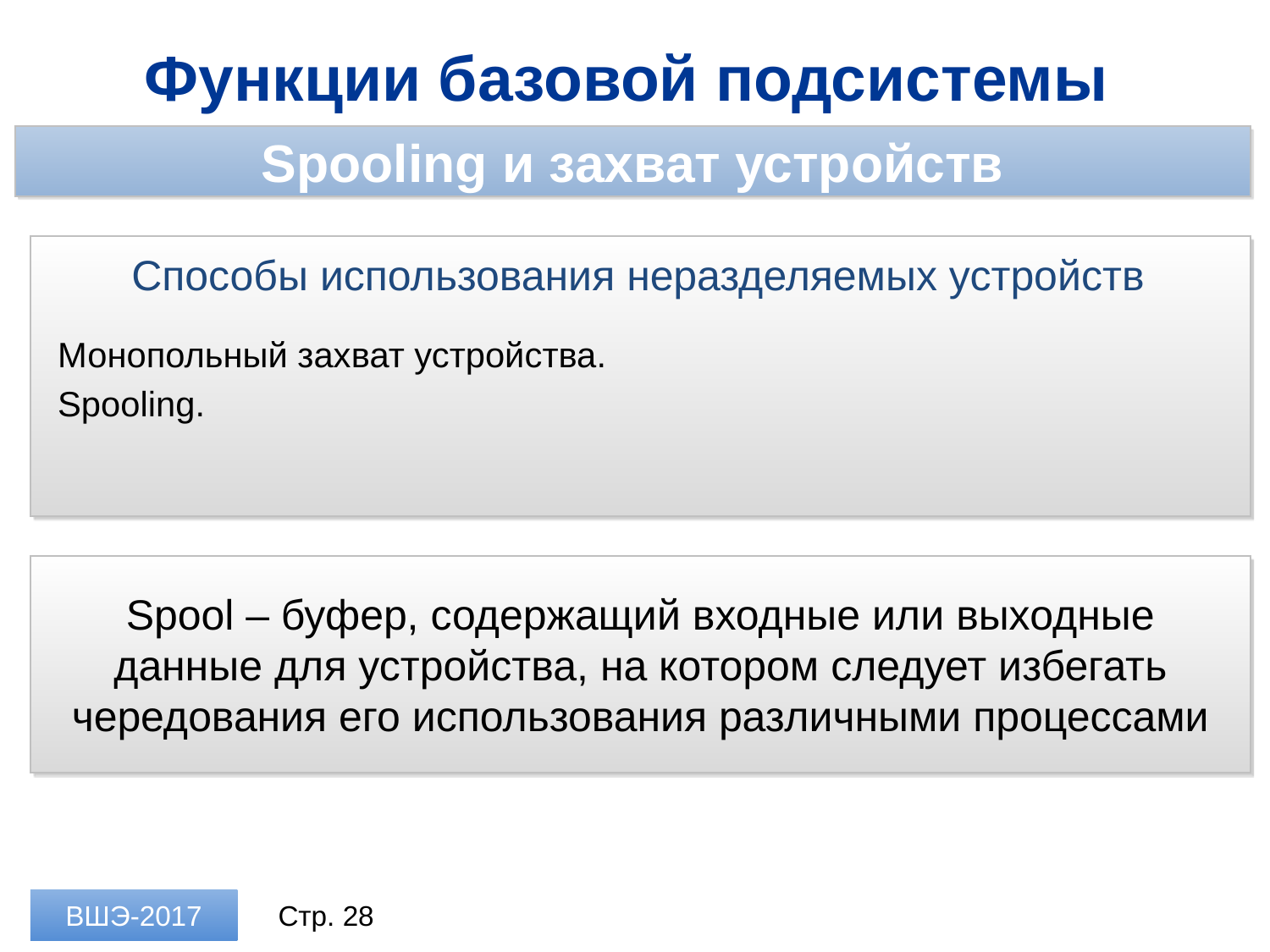

Функции базовой подсистемы
Spooling и захват устройств

Способы использования неразделяемых устройств
Монопольный захват устройства.
Spooling.

Spool – буфер, содержащий входные или выходные данные для устройства, на котором следует избегать чередования его использования различными процессами
ВШЭ-2017
Стр. 28